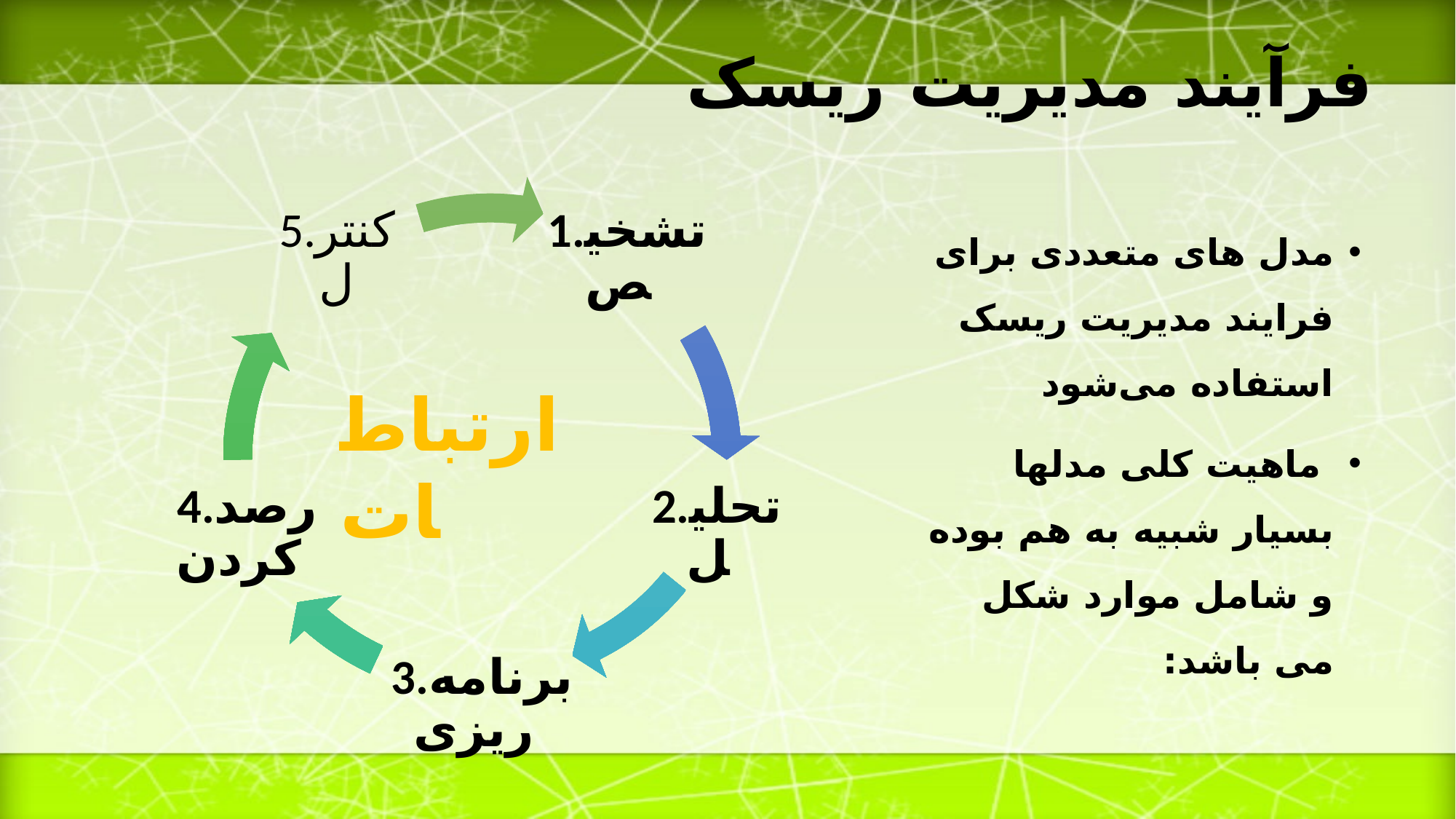

# فرآیند مدیریت ریسک
1.تشخیص
2.تحلیل
3.برنامه ریزی
4.رصد کردن
5.کنترل
ارتباطات
مدل های متعددی برای فرایند مدیریت ریسک استفاده می‌شود
 ماهیت کلی مدلها بسیار شبیه به هم بوده و شامل موارد شکل می باشد: